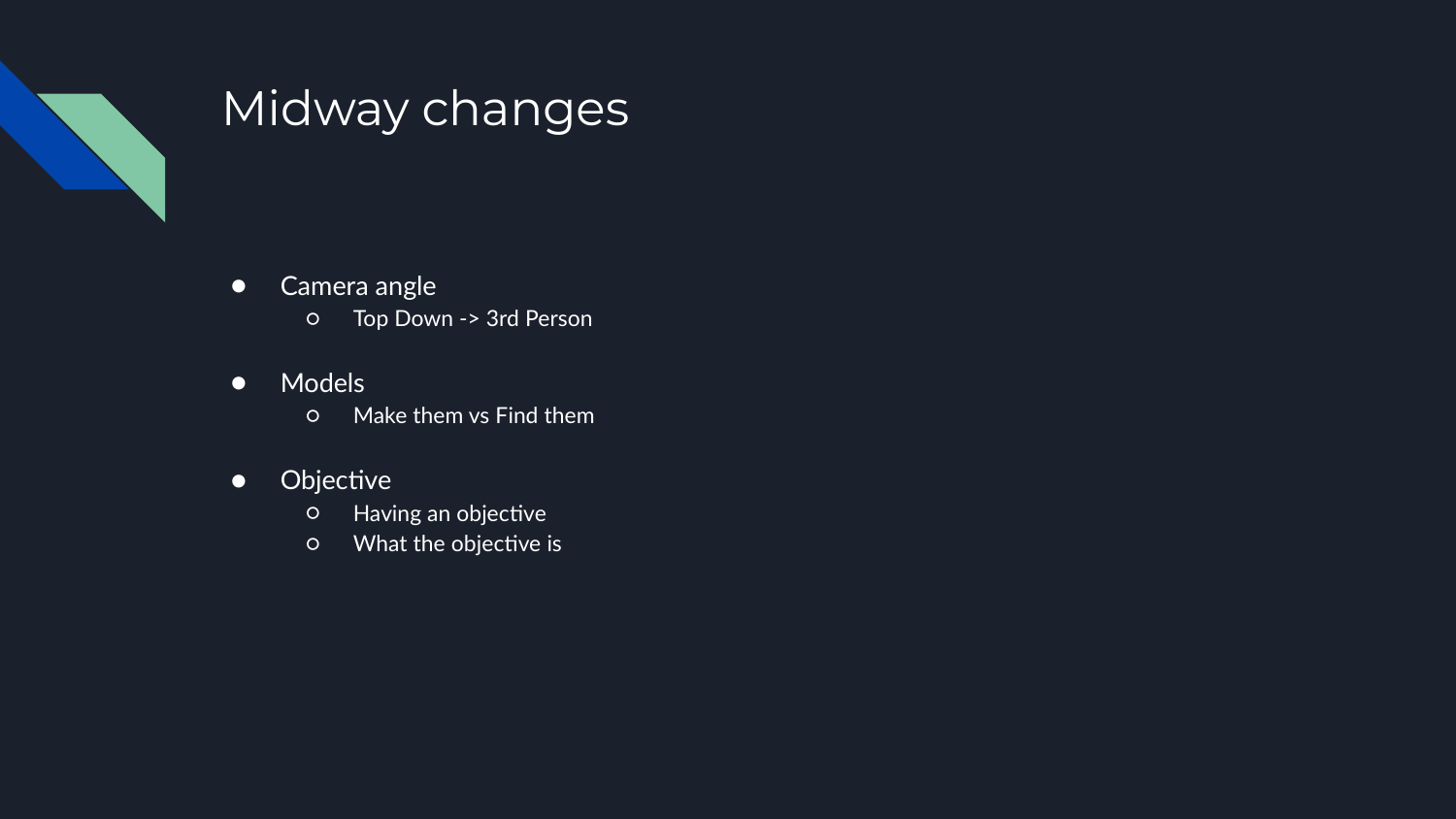

# Midway changes

Camera angle
Top Down -> 3rd Person
Models
Make them vs Find them
Objective
Having an objective
What the objective is